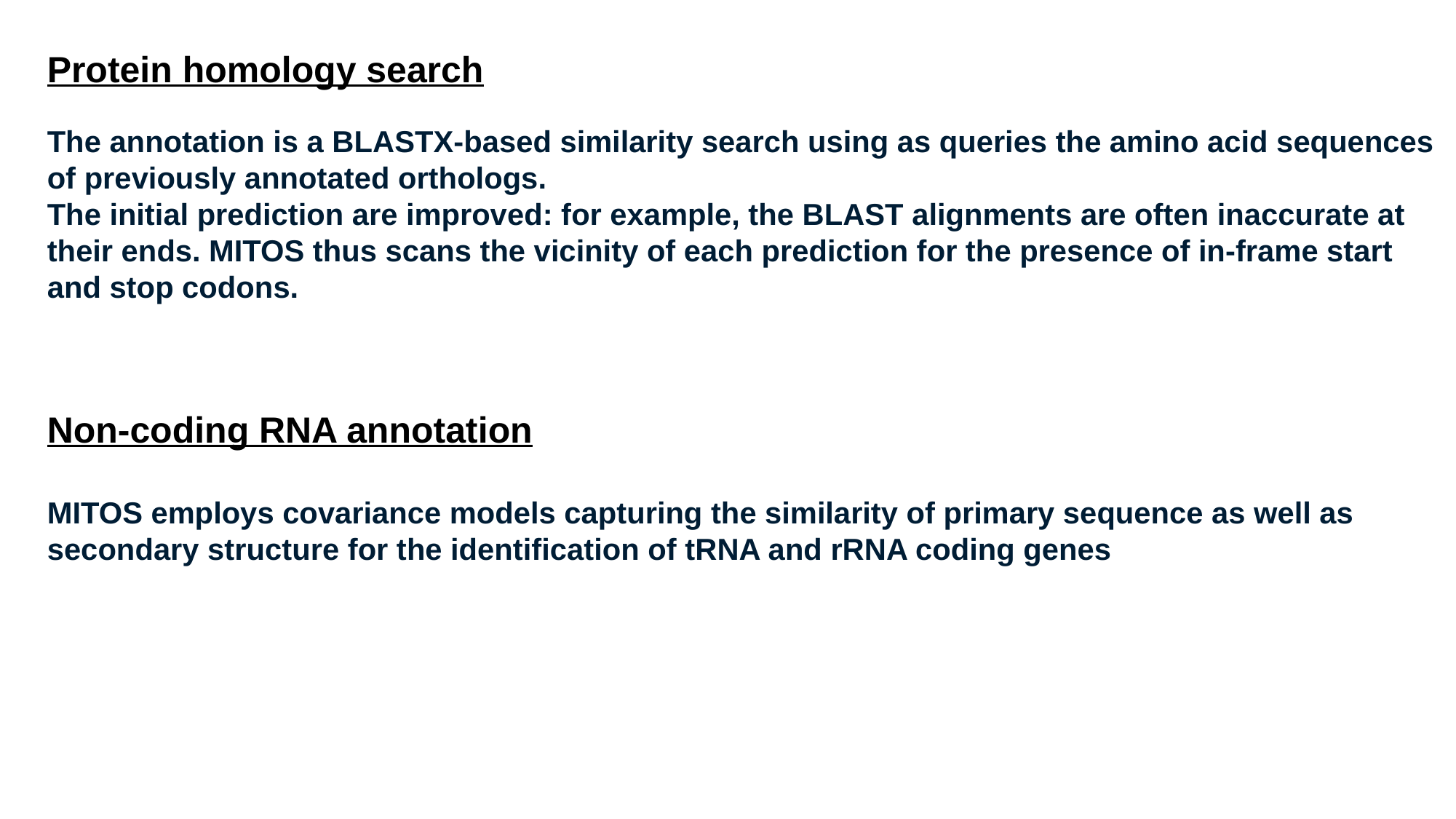

Protein homology search

The annotation is a BLASTX-based similarity search using as queries the amino acid sequences of previously annotated orthologs.
The initial prediction are improved: for example, the BLAST alignments are often inaccurate at their ends. MITOS thus scans the vicinity of each prediction for the presence of in-frame start and stop codons.

Non-coding RNA annotation

MITOS employs covariance models capturing the similarity of primary sequence as well as secondary structure for the identification of tRNA and rRNA coding genes